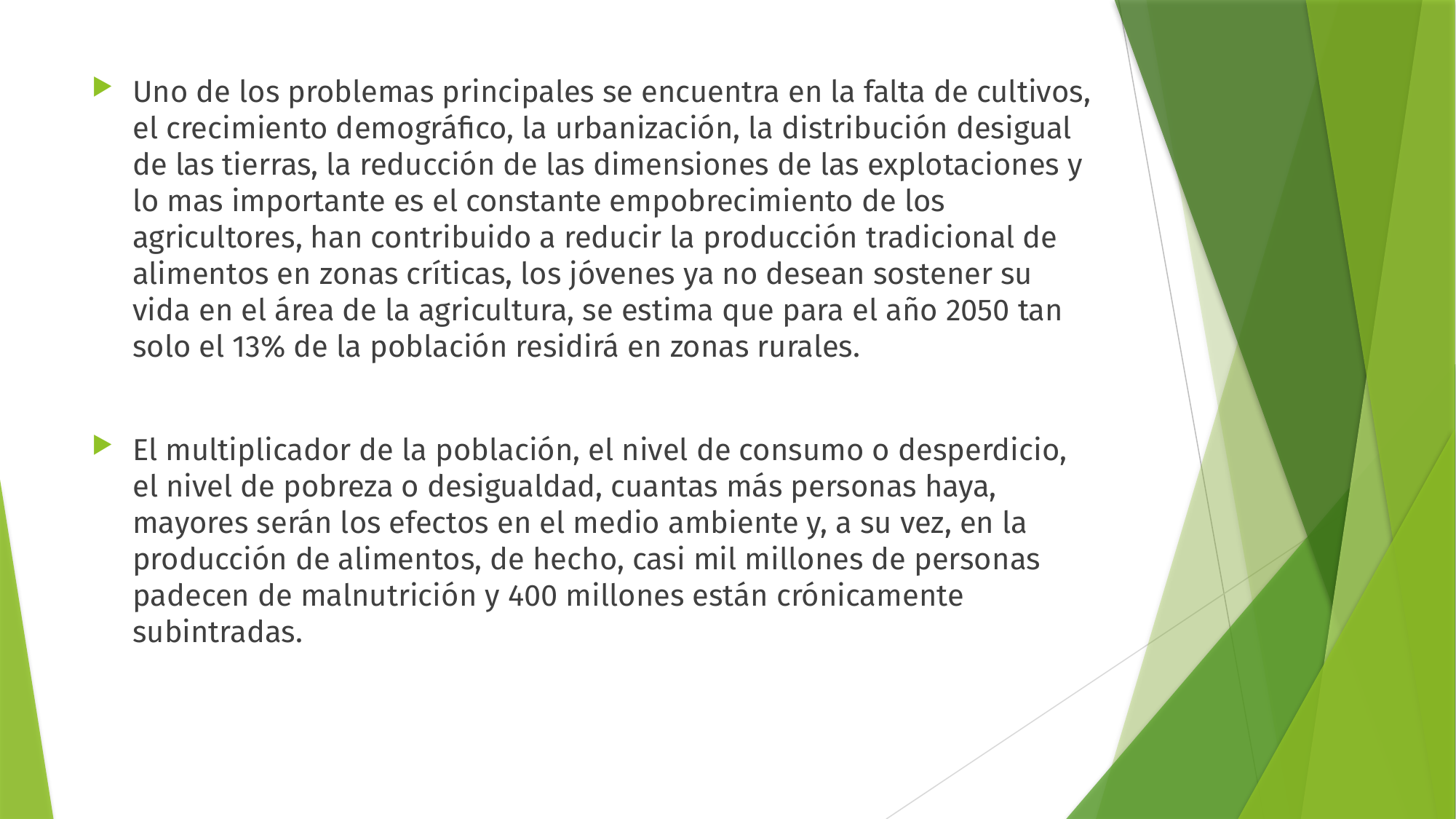

Uno de los problemas principales se encuentra en la falta de cultivos, el crecimiento demográfico, la urbanización, la distribución desigual de las tierras, la reducción de las dimensiones de las explotaciones y lo mas importante es el constante empobrecimiento de los agricultores, han contribuido a reducir la producción tradicional de alimentos en zonas críticas, los jóvenes ya no desean sostener su vida en el área de la agricultura, se estima que para el año 2050 tan solo el 13% de la población residirá en zonas rurales.

El multiplicador de la población, el nivel de consumo o desperdicio, el nivel de pobreza o desigualdad, cuantas más personas haya, mayores serán los efectos en el medio ambiente y, a su vez, en la producción de alimentos, de hecho, casi mil millones de personas padecen de malnutrición y 400 millones están crónicamente subintradas.